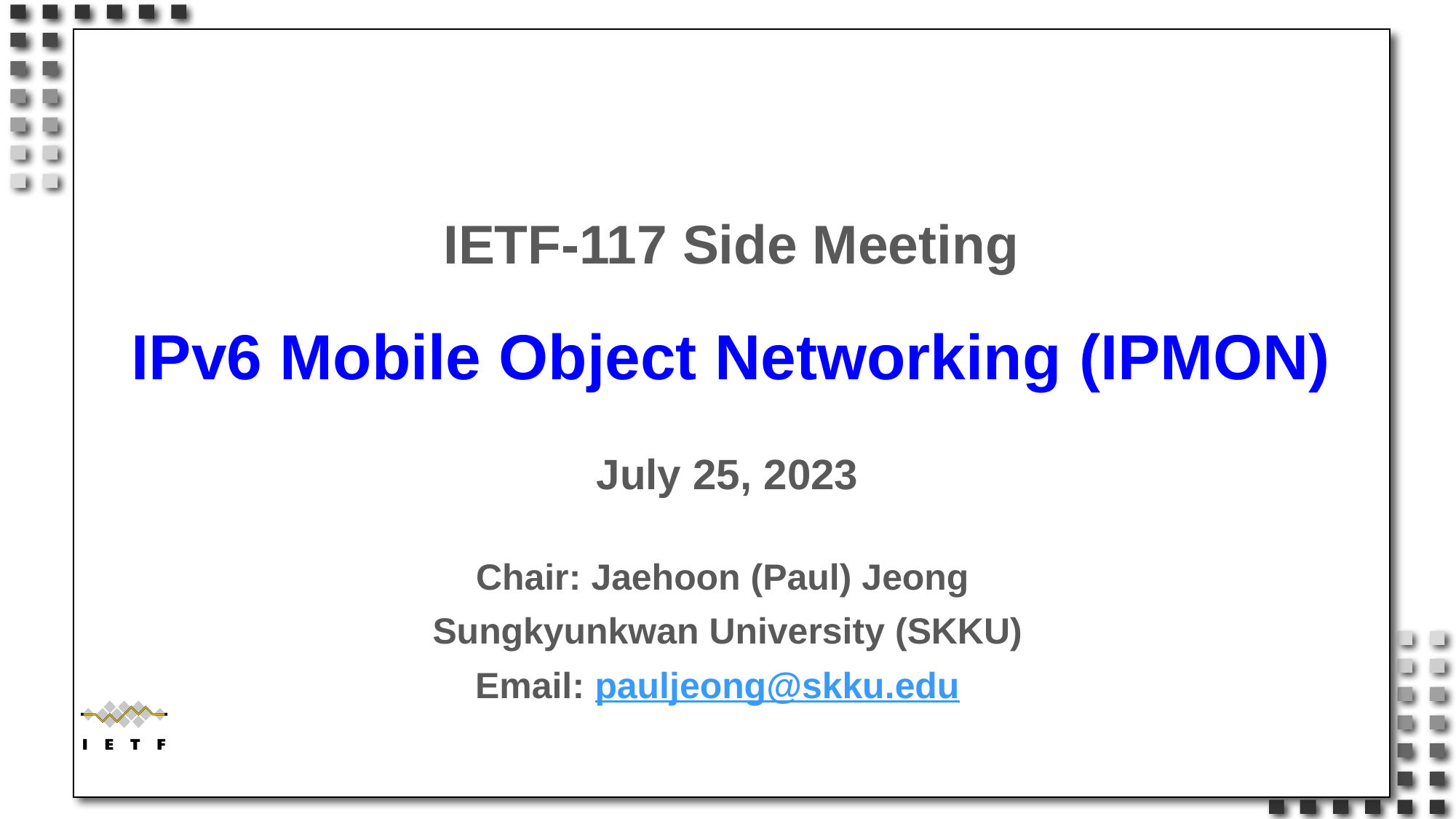

# IETF-117 Side Meeting IPv6 Mobile Object Networking (IPMON)
July 25, 2023
Chair: Jaehoon (Paul) Jeong
Sungkyunkwan University (SKKU)
Email: pauljeong@skku.edu